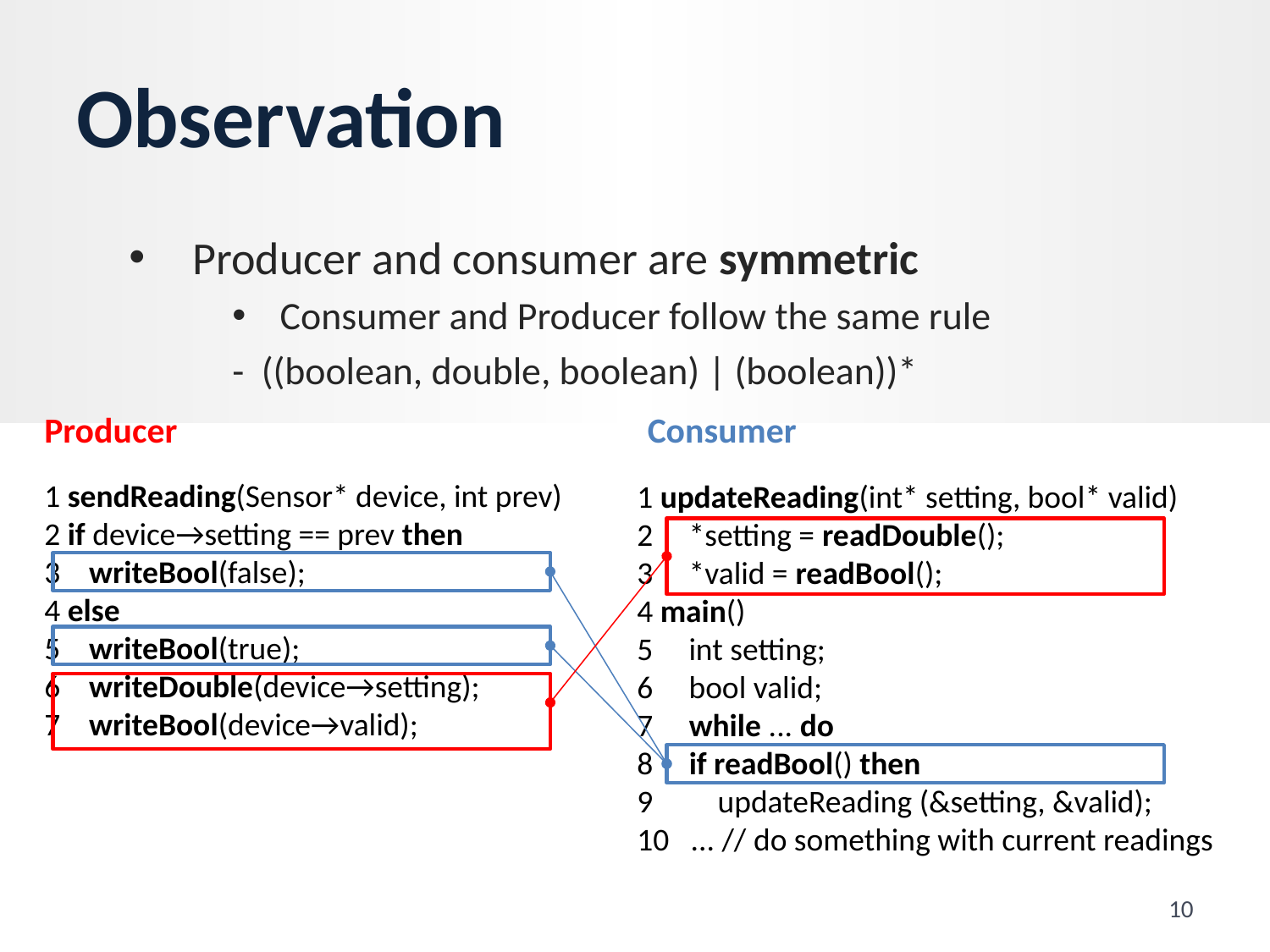

# Observation
Producer and consumer are symmetric
Consumer and Producer follow the same rule
-  ((boolean, double, boolean) | (boolean))*
Producer
Consumer
1 sendReading(Sensor* device, int prev)
2 if device→setting == prev then
3    writeBool(false);
4 else
5    writeBool(true);
6    writeDouble(device→setting);
7    writeBool(device→valid);
1 updateReading(int* setting, bool* valid)
2     *setting = readDouble();
3     *valid = readBool();
4 main()
5     int setting;
6     bool valid;
7     while ... do
8     if readBool() then
9         updateReading (&setting, &valid);
10   ... // do something with current readings

10